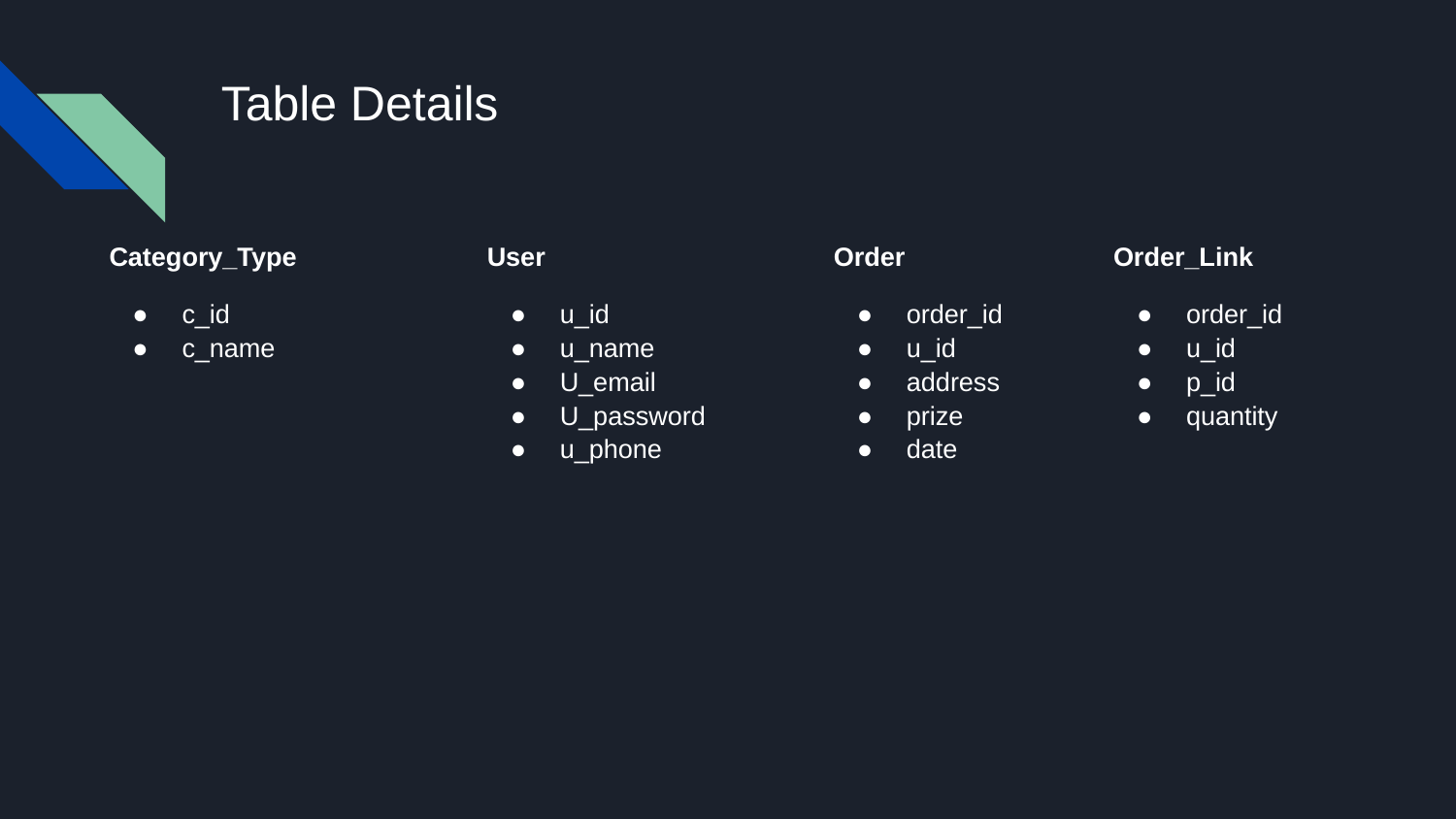

# Table Details

Category_Type
c_id
c_name

User
u_id
u_name
U_email
U_password
u_phone

Order
order_id
u_id
address
prize
date
Order_Link
order_id
u_id
p_id
quantity